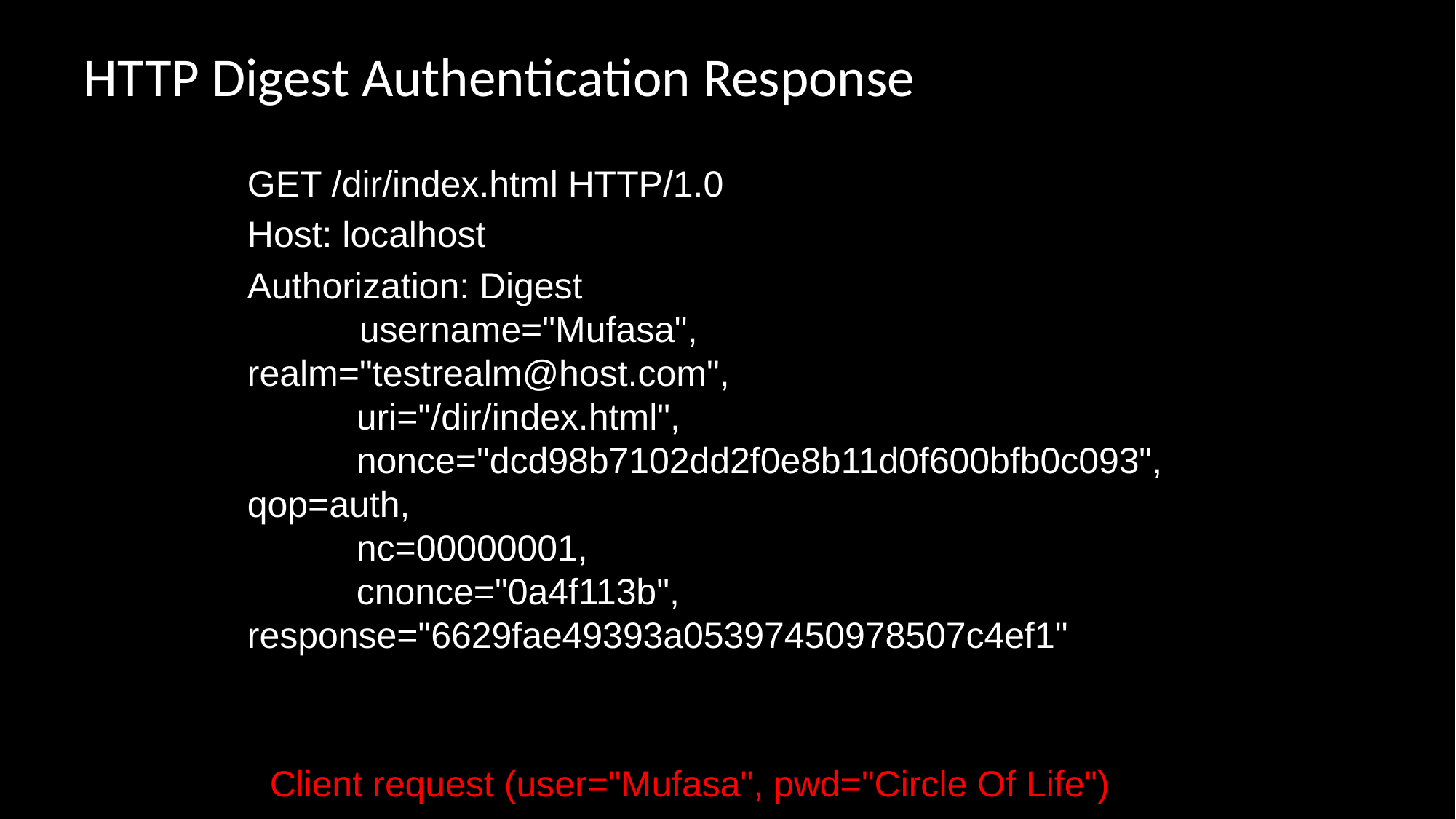

# HTTP Digest Authentication Response
GET /dir/index.html HTTP/1.0
Host: localhost
Authorization: Digest
           username="Mufasa", 	realm="testrealm@host.com",
	uri="/dir/index.html",
	nonce="dcd98b7102dd2f0e8b11d0f600bfb0c093", 	qop=auth,
	nc=00000001,
	cnonce="0a4f113b", 	response="6629fae49393a05397450978507c4ef1"
Client request (user="Mufasa", pwd="Circle Of Life")